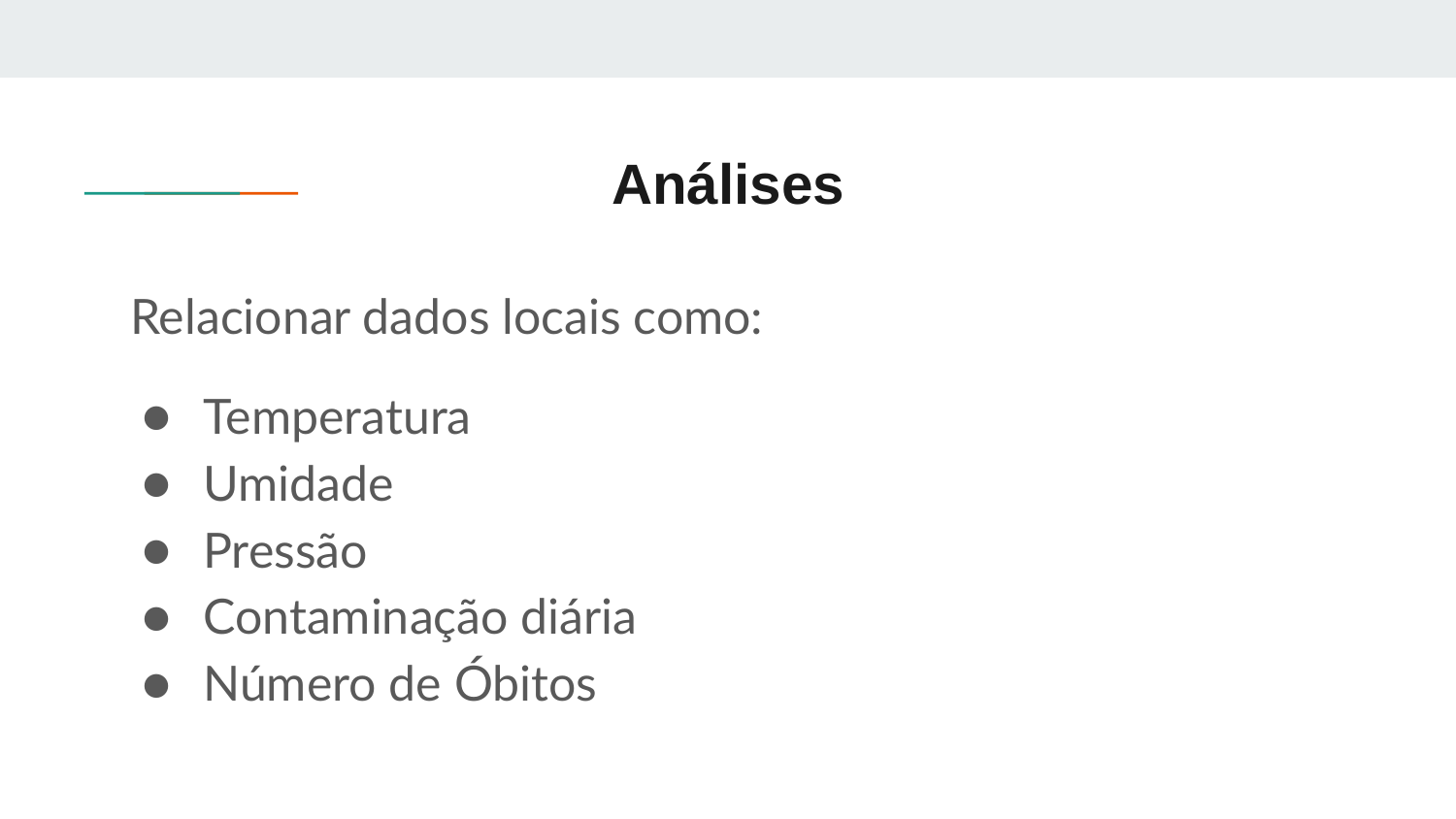

# Análises
Relacionar dados locais como:
Temperatura
Umidade
Pressão
Contaminação diária
Número de Óbitos